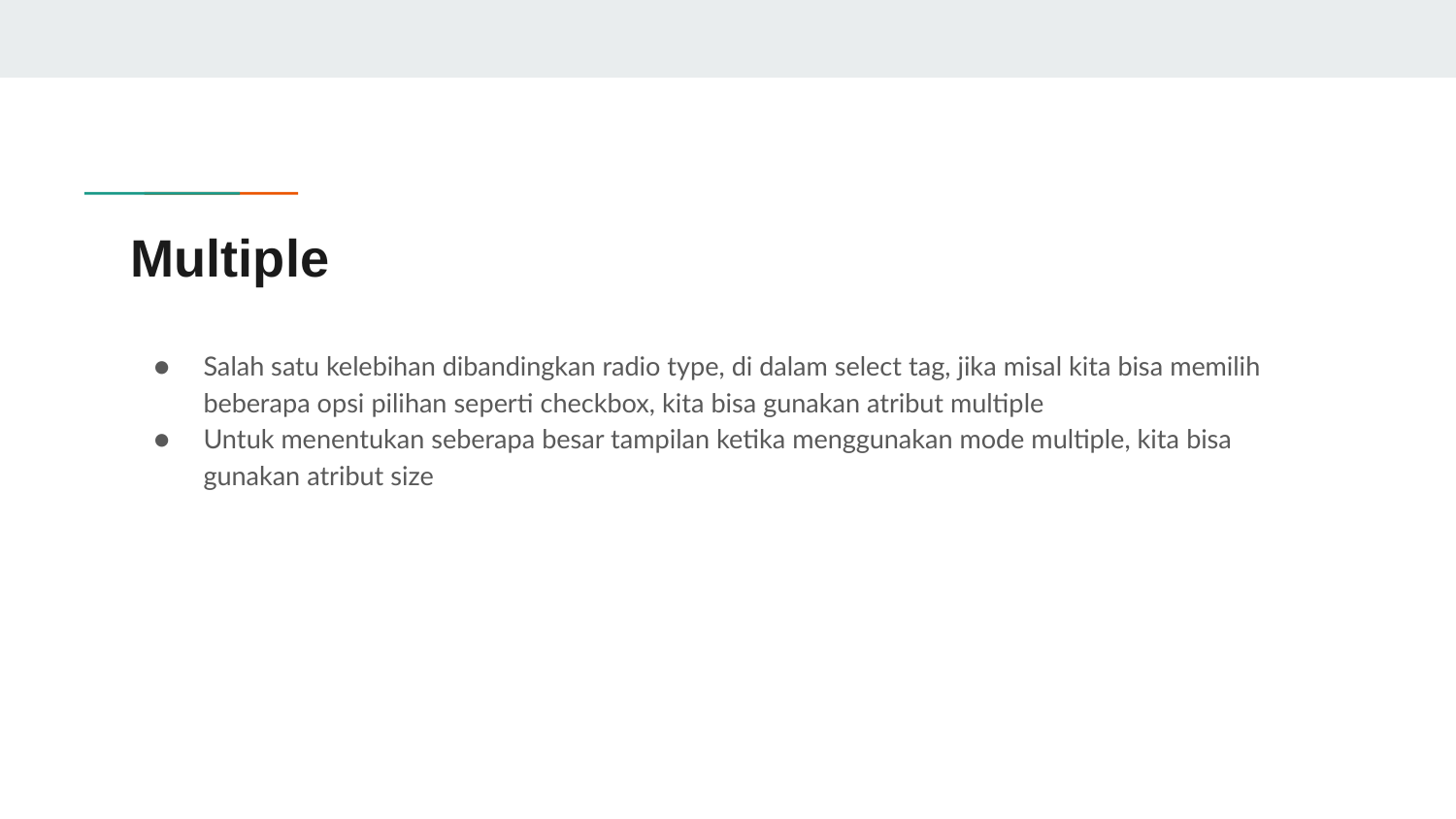

# Multiple
Salah satu kelebihan dibandingkan radio type, di dalam select tag, jika misal kita bisa memilih beberapa opsi pilihan seperti checkbox, kita bisa gunakan atribut multiple
Untuk menentukan seberapa besar tampilan ketika menggunakan mode multiple, kita bisa gunakan atribut size